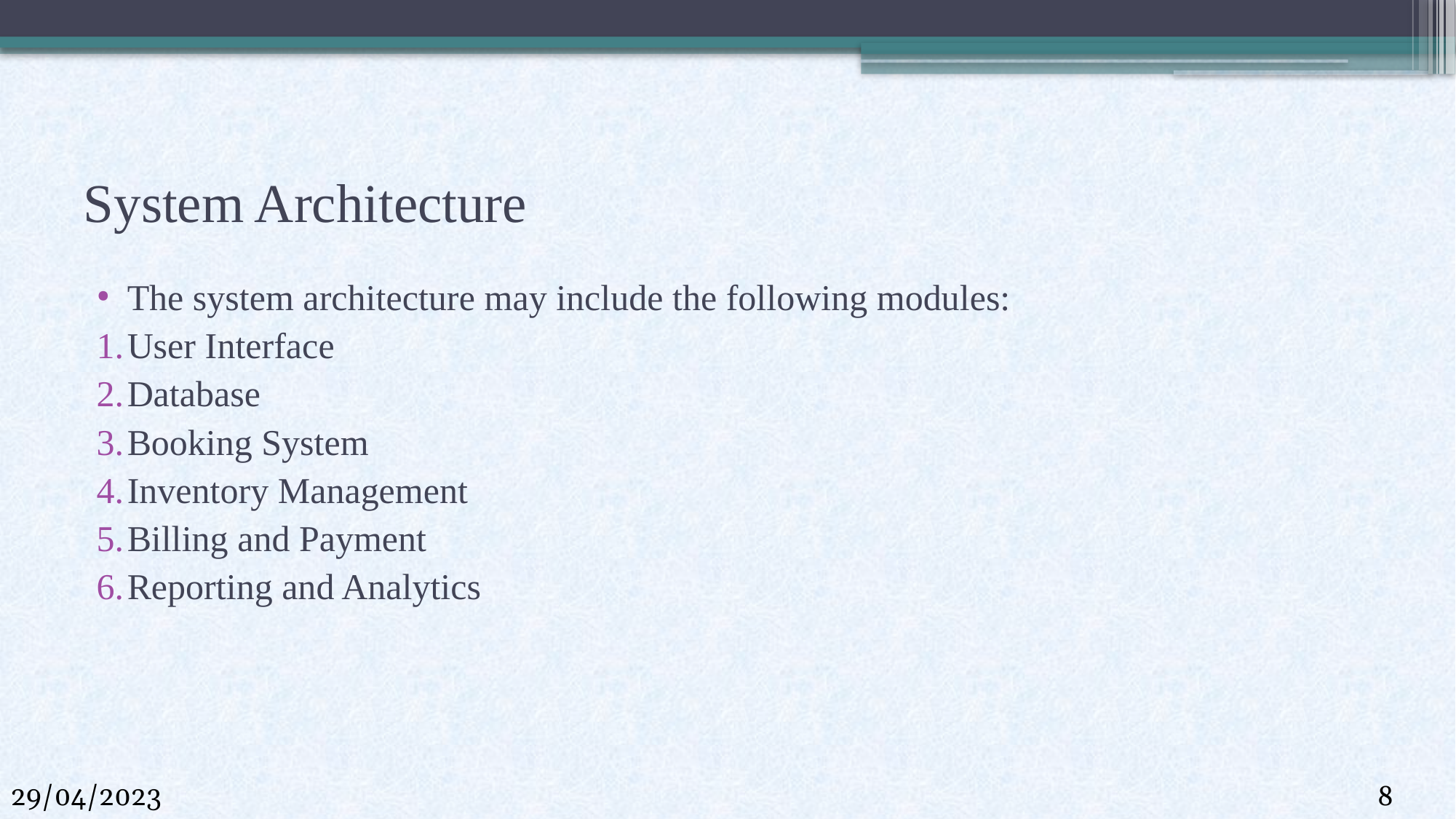

# System Architecture
The system architecture may include the following modules:
User Interface
Database
Booking System
Inventory Management
Billing and Payment
Reporting and Analytics

29/04/2023
8